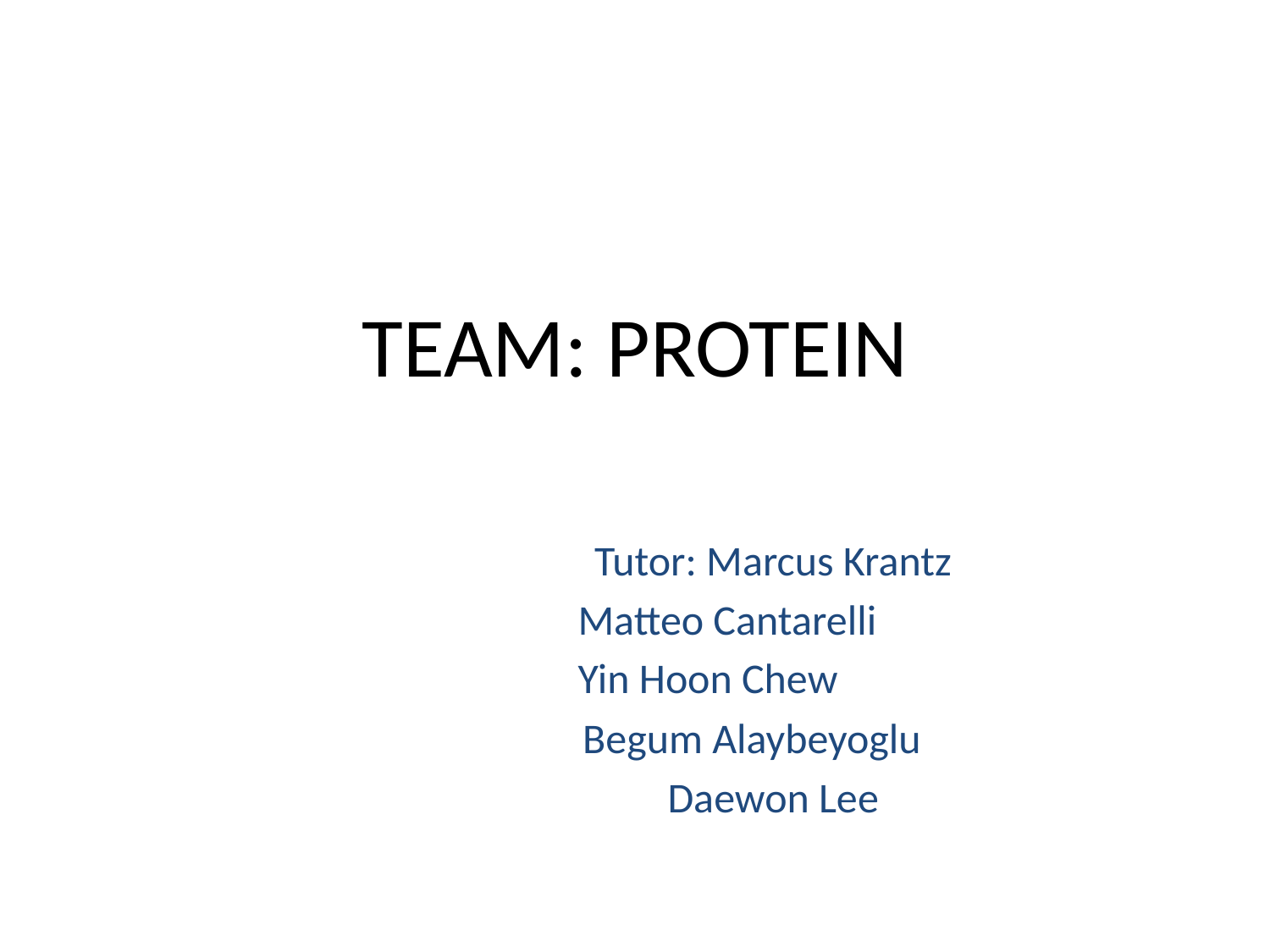

# TEAM: PROTEIN
Tutor: Marcus Krantz
Matteo Cantarelli
Yin Hoon Chew
Begum Alaybeyoglu
Daewon Lee